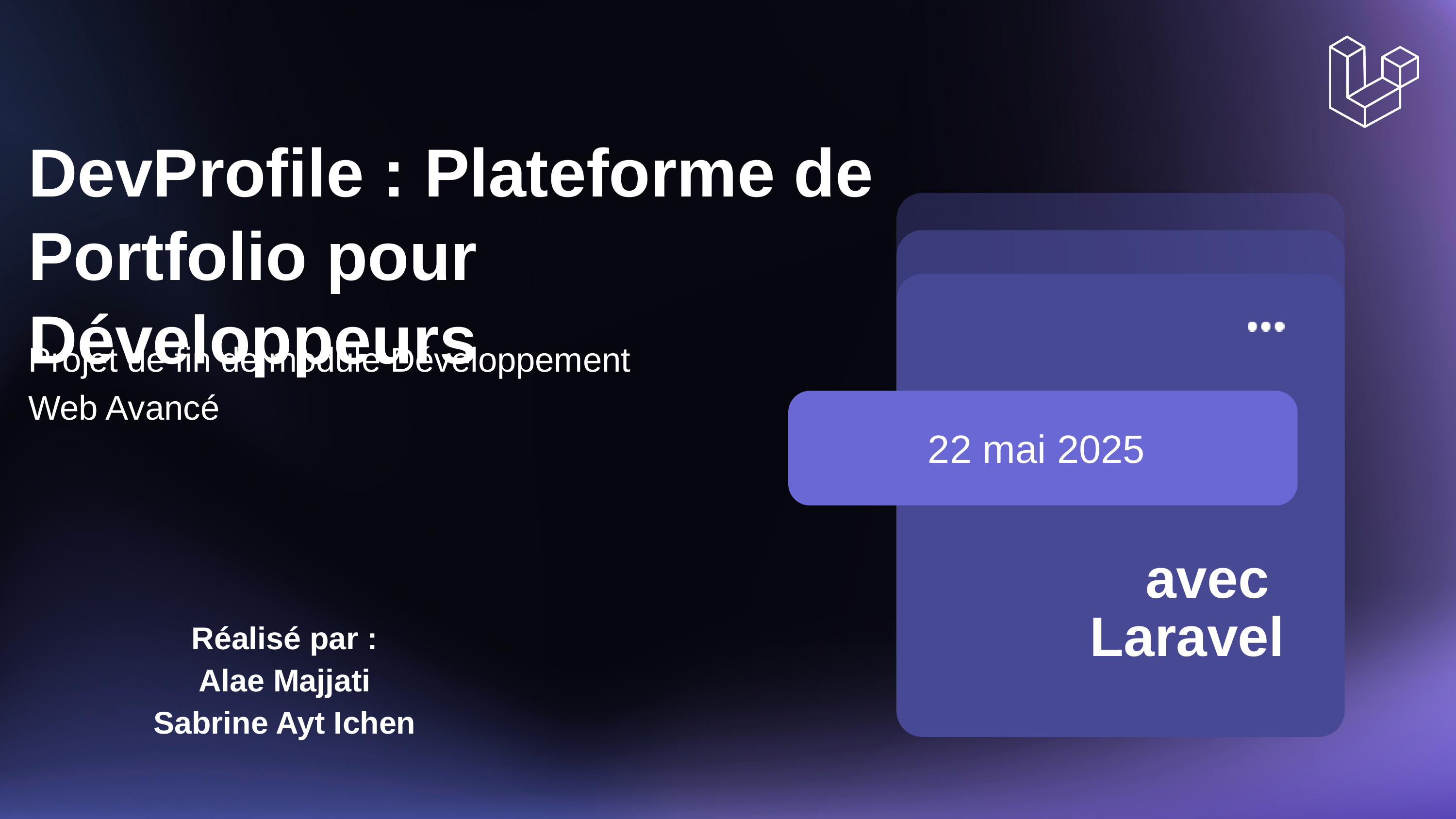

DevProfile : Plateforme de Portfolio pour Développeurs

Projet de fin de module Développement Web Avancé

22 mai 2025
avec
Laravel

Réalisé par :
Alae Majjati
Sabrine Ayt Ichen